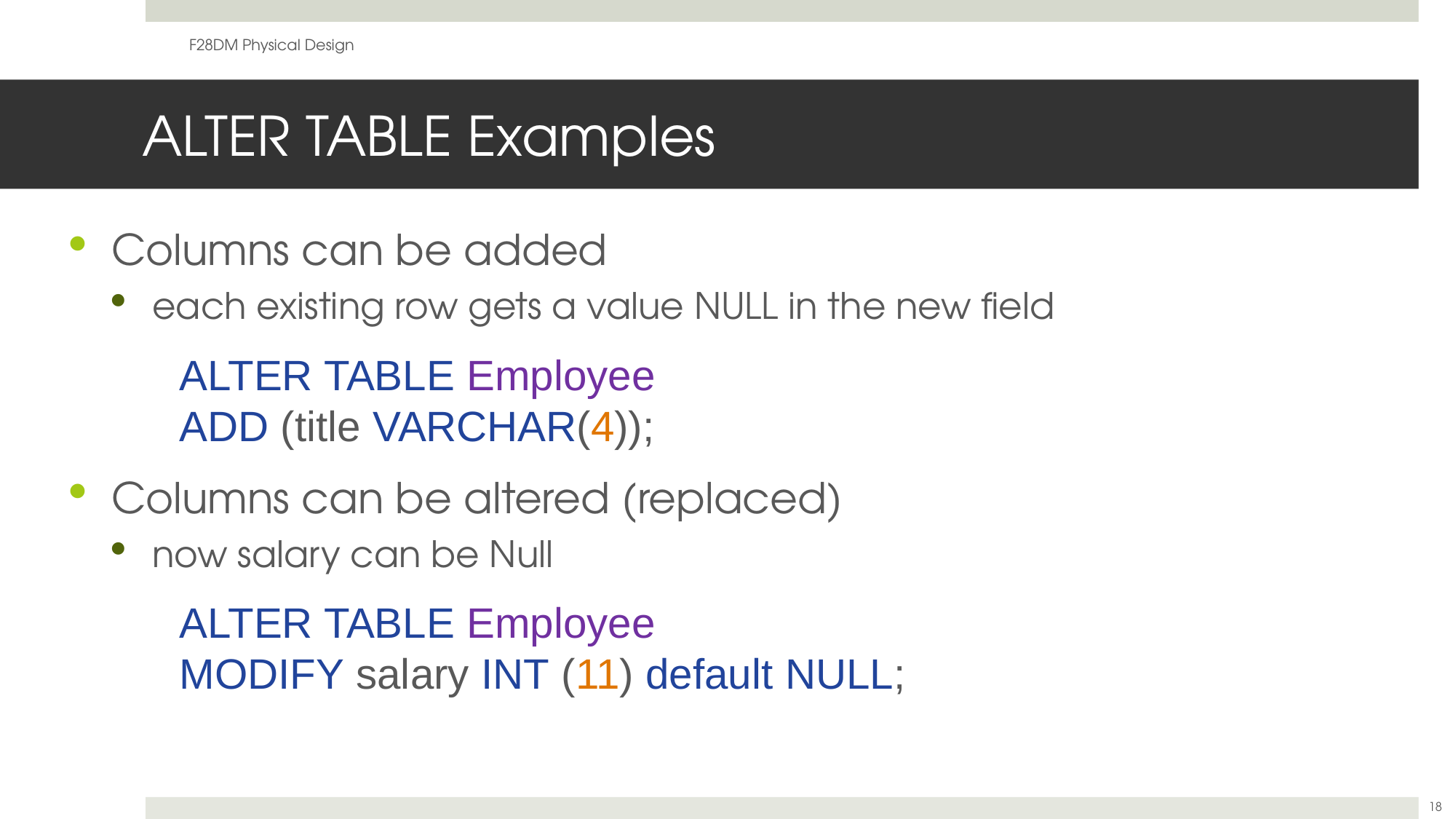

F28DM Physical Design

# ALTER TABLE Examples
Columns can be added
each existing row gets a value NULL in the new field
	ALTER TABLE Employee
	ADD (title VARCHAR(4));
Columns can be altered (replaced)
now salary can be Null
	ALTER TABLE Employee
	MODIFY salary INT (11) default NULL;
18